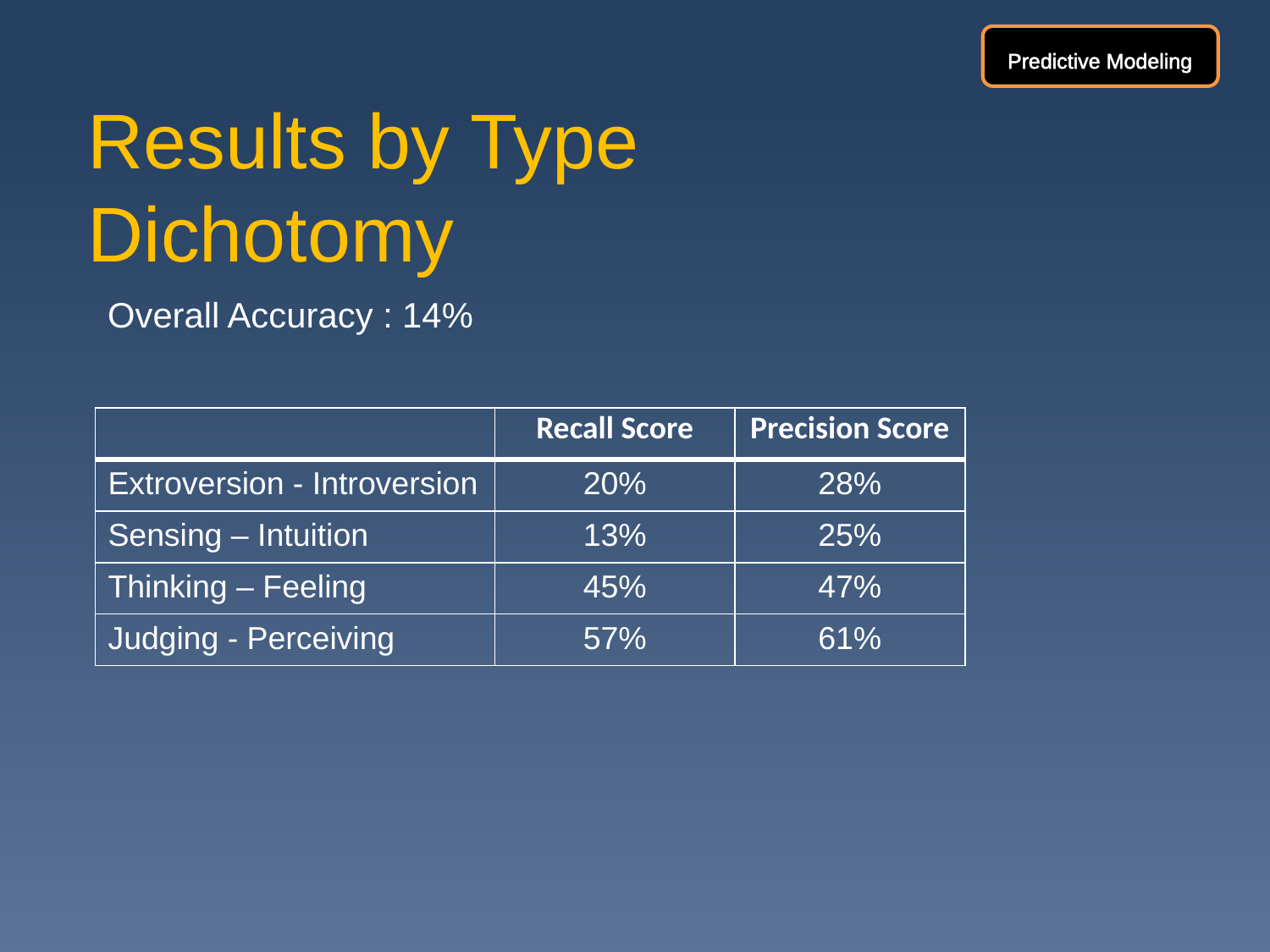

Predictive Modeling
# Results by Type Dichotomy
Overall Accuracy : 14%

|  | Recall Score | Precision Score |
| --- | --- | --- |
| Extroversion - Introversion | 20% | 28% |
| Sensing – Intuition | 13% | 25% |
| Thinking – Feeling | 45% | 47% |
| Judging - Perceiving | 57% | 61% |